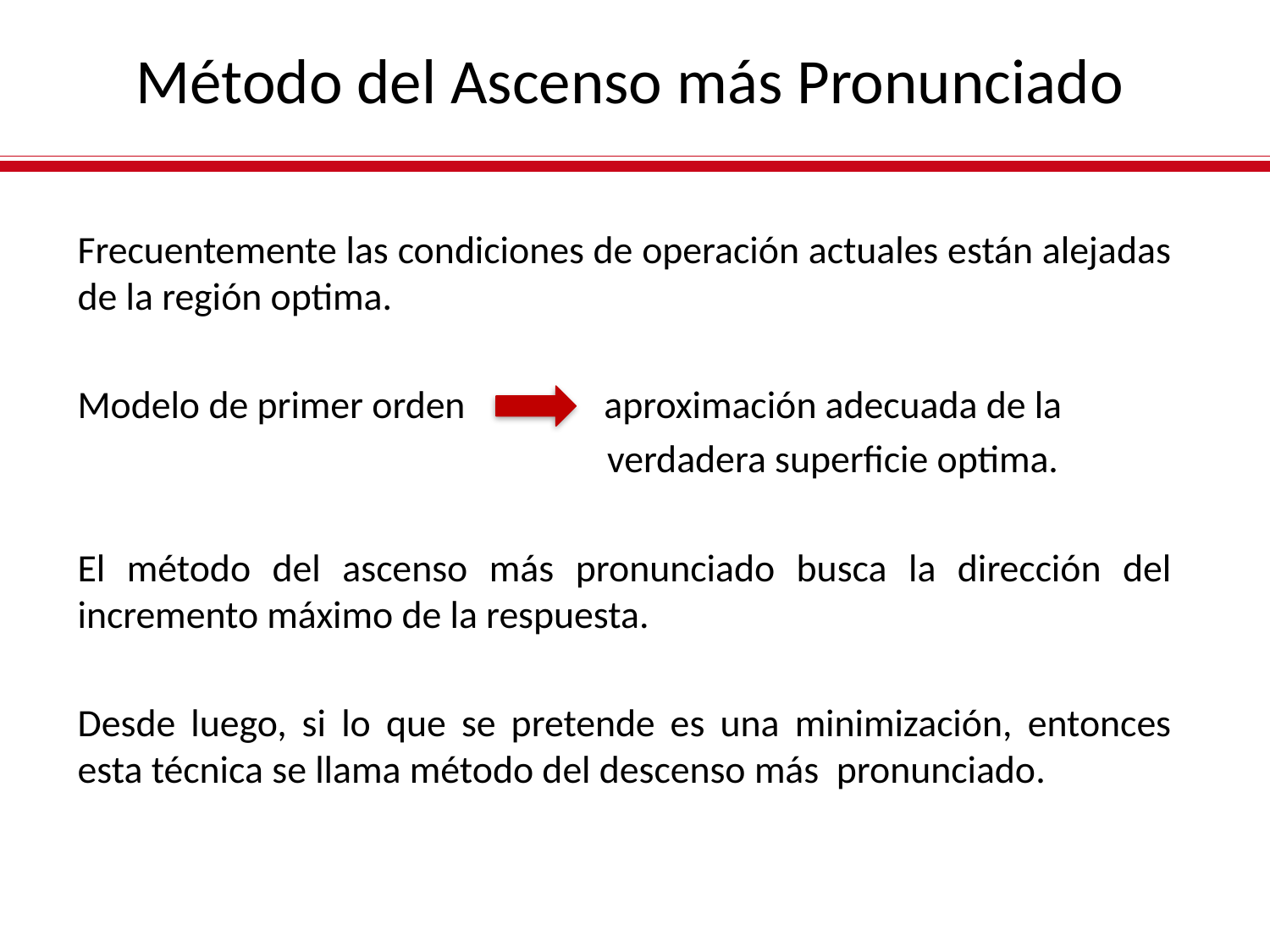

Método del Ascenso más Pronunciado
Frecuentemente las condiciones de operación actuales están alejadas de la región optima.

Modelo de primer orden                aproximación adecuada de la
                                                             verdadera superficie optima.

El método del ascenso más pronunciado busca la dirección del incremento máximo de la respuesta.

Desde luego, si lo que se pretende es una minimización, entonces esta técnica se llama método del descenso más  pronunciado.